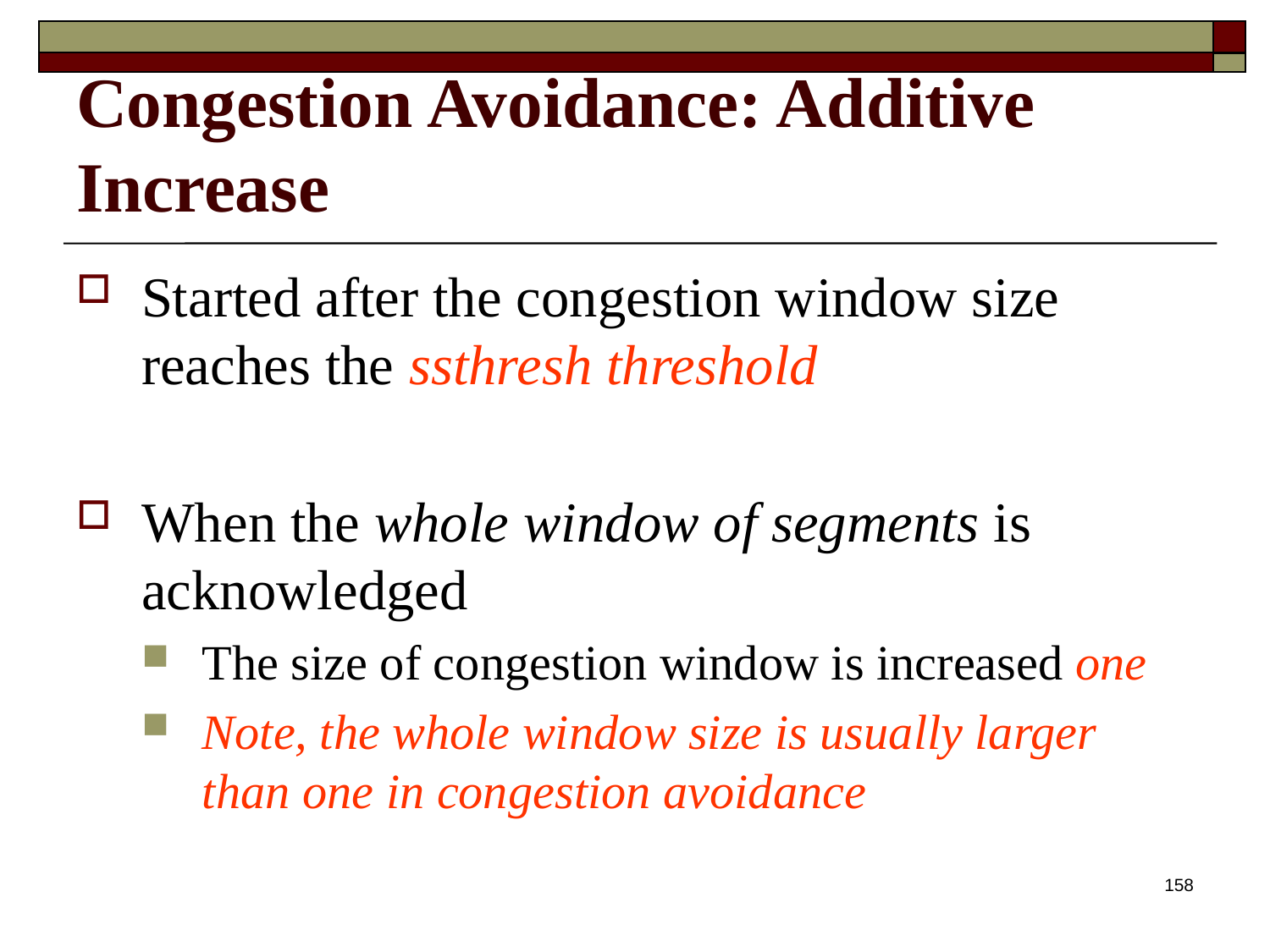

# Congestion Avoidance: Additive Increase
Started after the congestion window size reaches the ssthresh threshold

When the whole window of segments is acknowledged
The size of congestion window is increased one
Note, the whole window size is usually larger than one in congestion avoidance
158